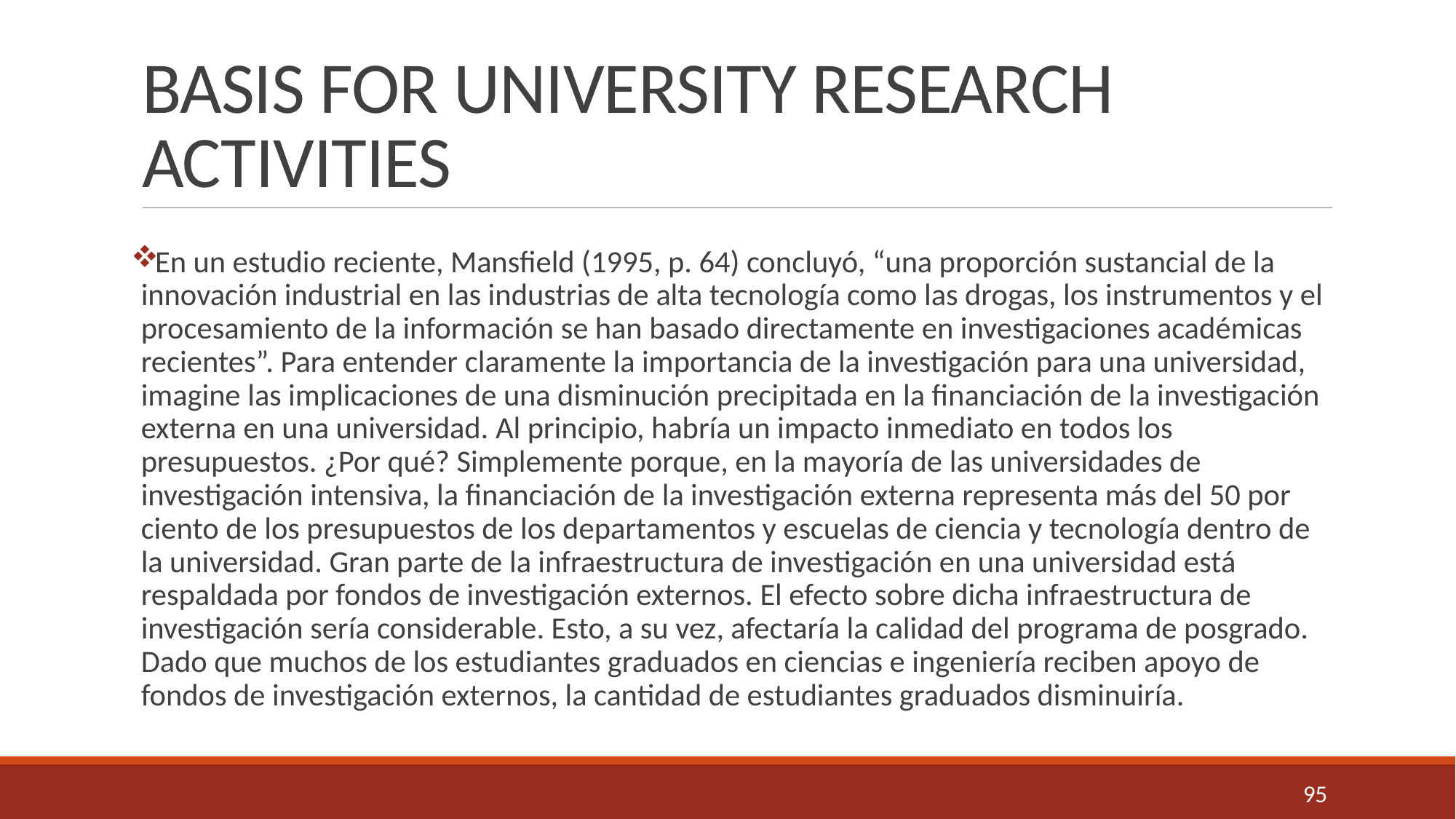

# BASIS FOR UNIVERSITY RESEARCH ACTIVITIES
En un estudio reciente, Mansfield (1995, p. 64) concluyó, “una proporción sustancial de la innovación industrial en las industrias de alta tecnología como las drogas, los instrumentos y el procesamiento de la información se han basado directamente en investigaciones académicas recientes”. Para entender claramente la importancia de la investigación para una universidad, imagine las implicaciones de una disminución precipitada en la financiación de la investigación externa en una universidad. Al principio, habría un impacto inmediato en todos los presupuestos. ¿Por qué? Simplemente porque, en la mayoría de las universidades de investigación intensiva, la financiación de la investigación externa representa más del 50 por ciento de los presupuestos de los departamentos y escuelas de ciencia y tecnología dentro de la universidad. Gran parte de la infraestructura de investigación en una universidad está respaldada por fondos de investigación externos. El efecto sobre dicha infraestructura de investigación sería considerable. Esto, a su vez, afectaría la calidad del programa de posgrado. Dado que muchos de los estudiantes graduados en ciencias e ingeniería reciben apoyo de fondos de investigación externos, la cantidad de estudiantes graduados disminuiría.
95